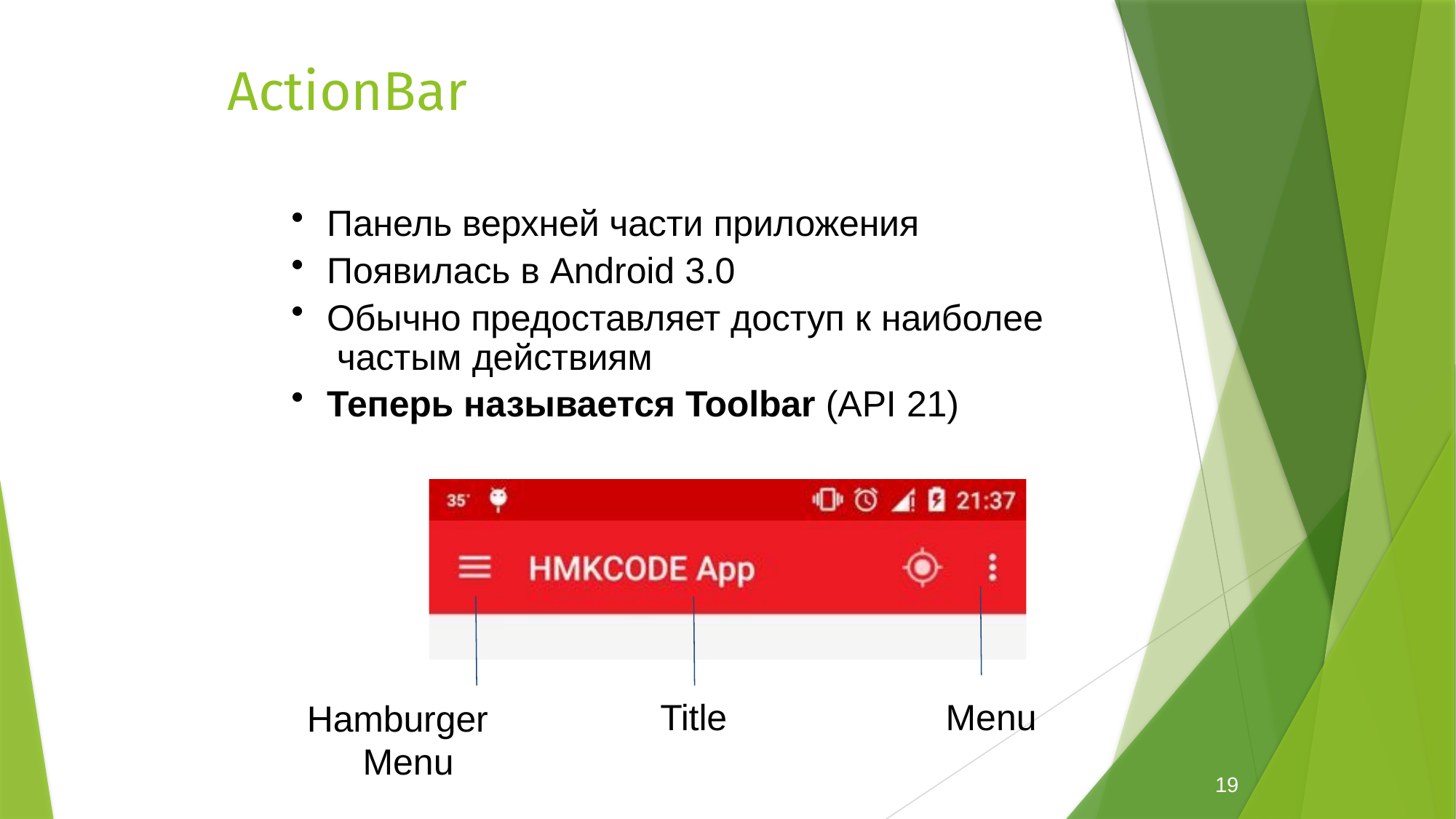

# ActionBar
Панель верхней части приложения
Появилась в Android 3.0
Обычно предоставляет доступ к наиболее  частым действиям
Теперь называется Toolbar (API 21)

Title
Menu
Hamburger  Menu
19